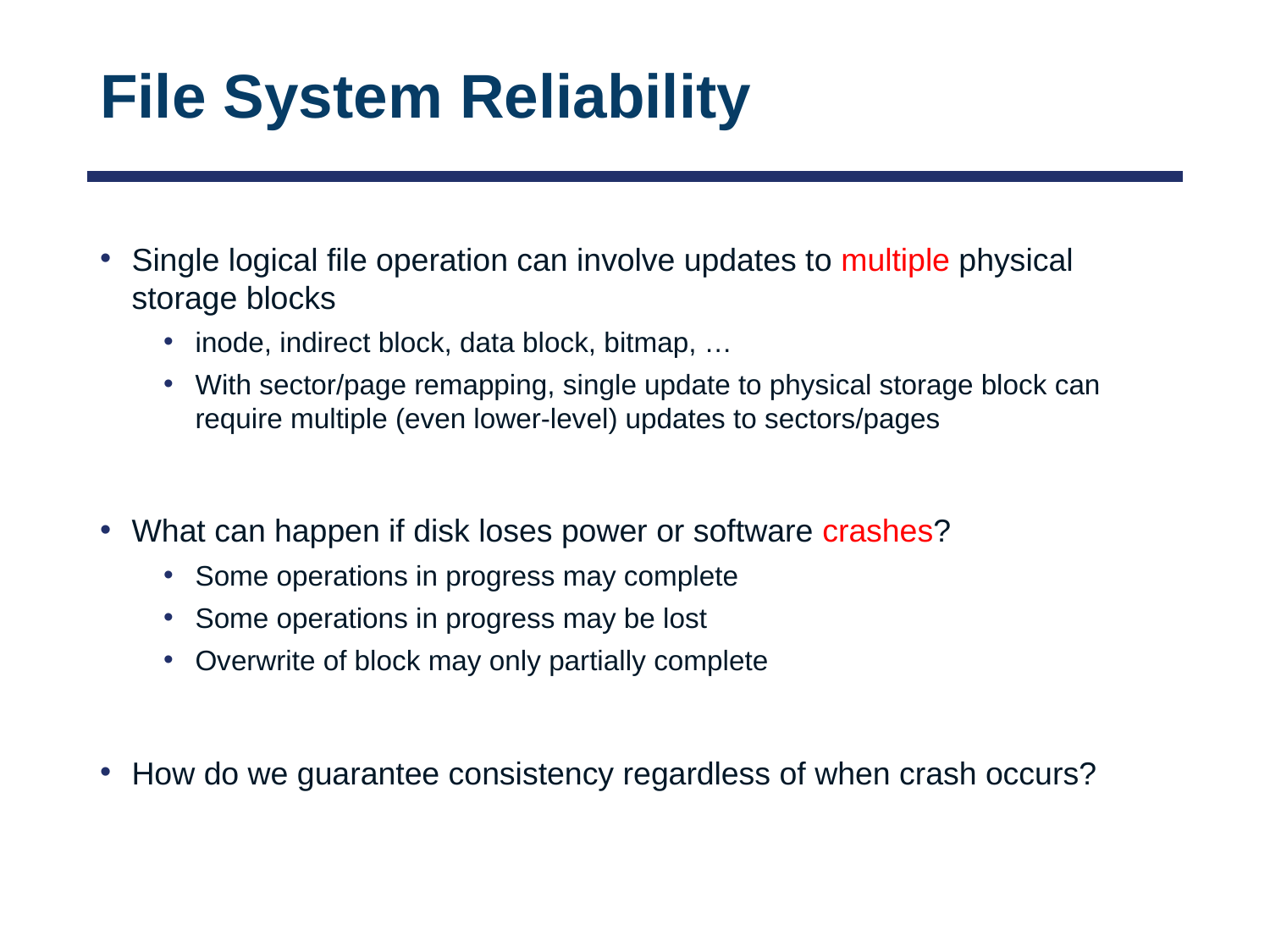

# File System Reliability
Single logical file operation can involve updates to multiple physical storage blocks
inode, indirect block, data block, bitmap, …
With sector/page remapping, single update to physical storage block can require multiple (even lower-level) updates to sectors/pages

What can happen if disk loses power or software crashes?
Some operations in progress may complete
Some operations in progress may be lost
Overwrite of block may only partially complete

How do we guarantee consistency regardless of when crash occurs?